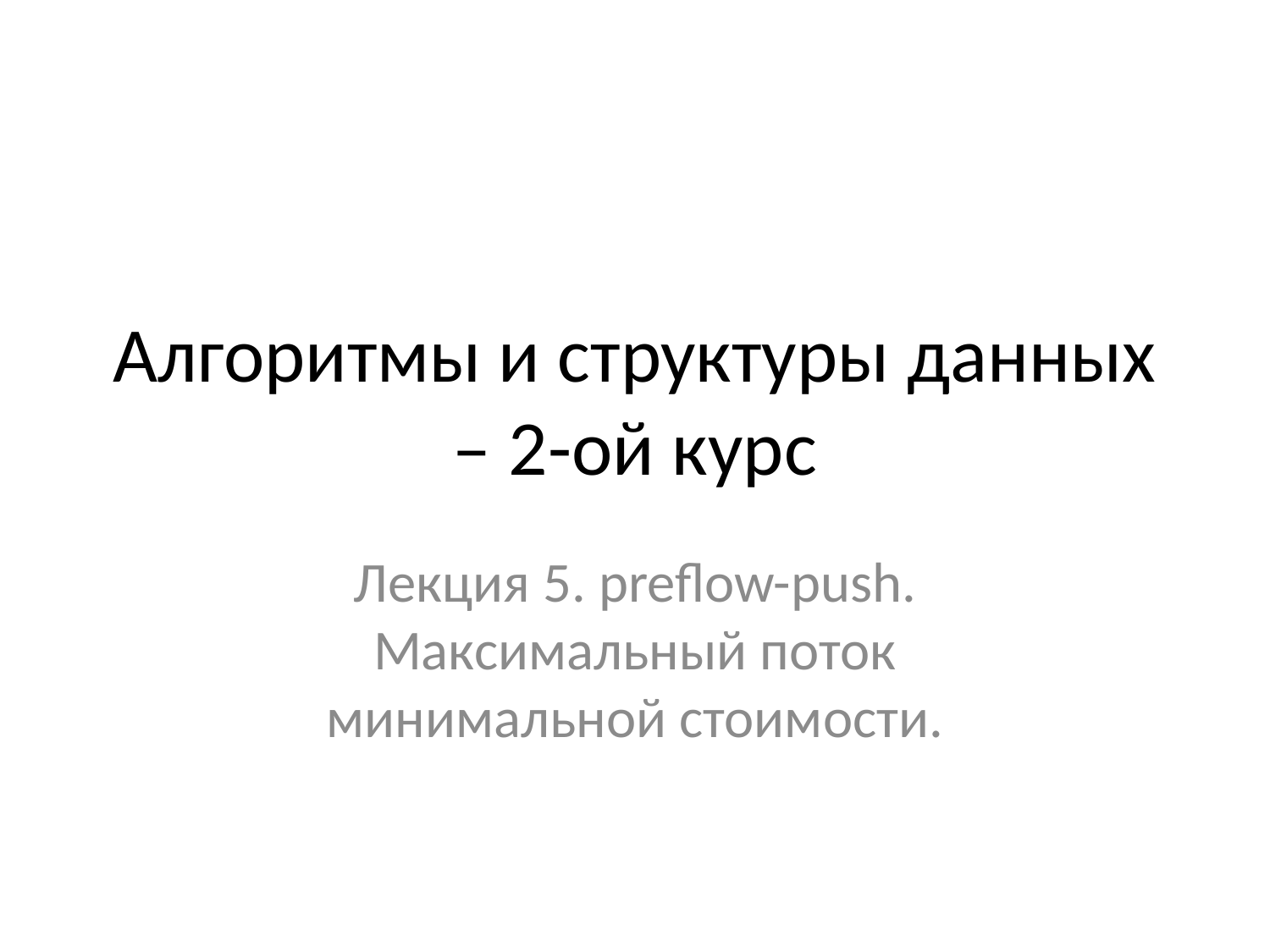

# Алгоритмы и структуры данных – 2-ой курс
Лекция 5. preflow-push. Максимальный поток минимальной стоимости.